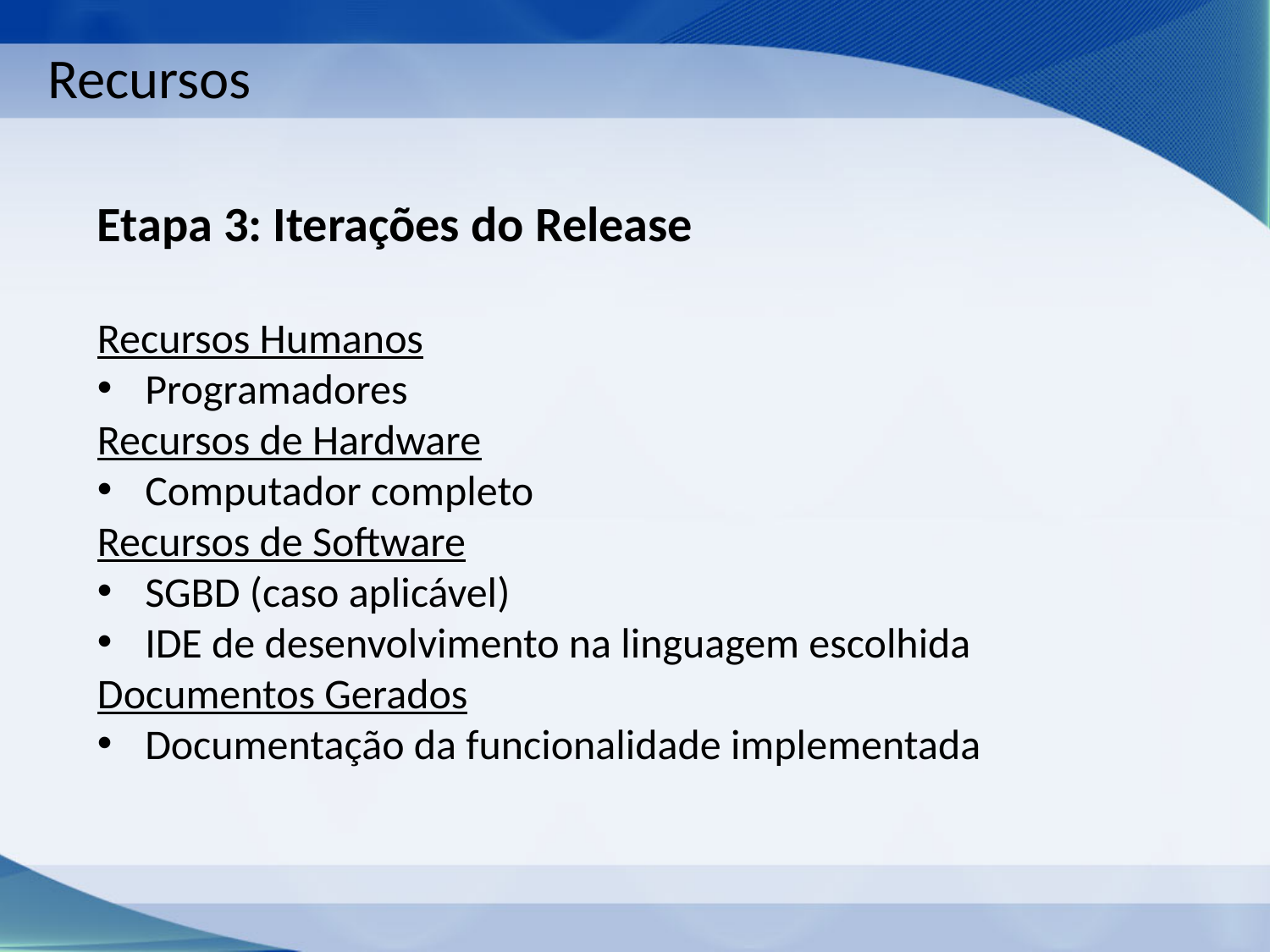

Recursos
Etapa 3: Iterações do Release

Recursos Humanos
Programadores
Recursos de Hardware
Computador completo
Recursos de Software
SGBD (caso aplicável)
IDE de desenvolvimento na linguagem escolhida
Documentos Gerados
Documentação da funcionalidade implementada